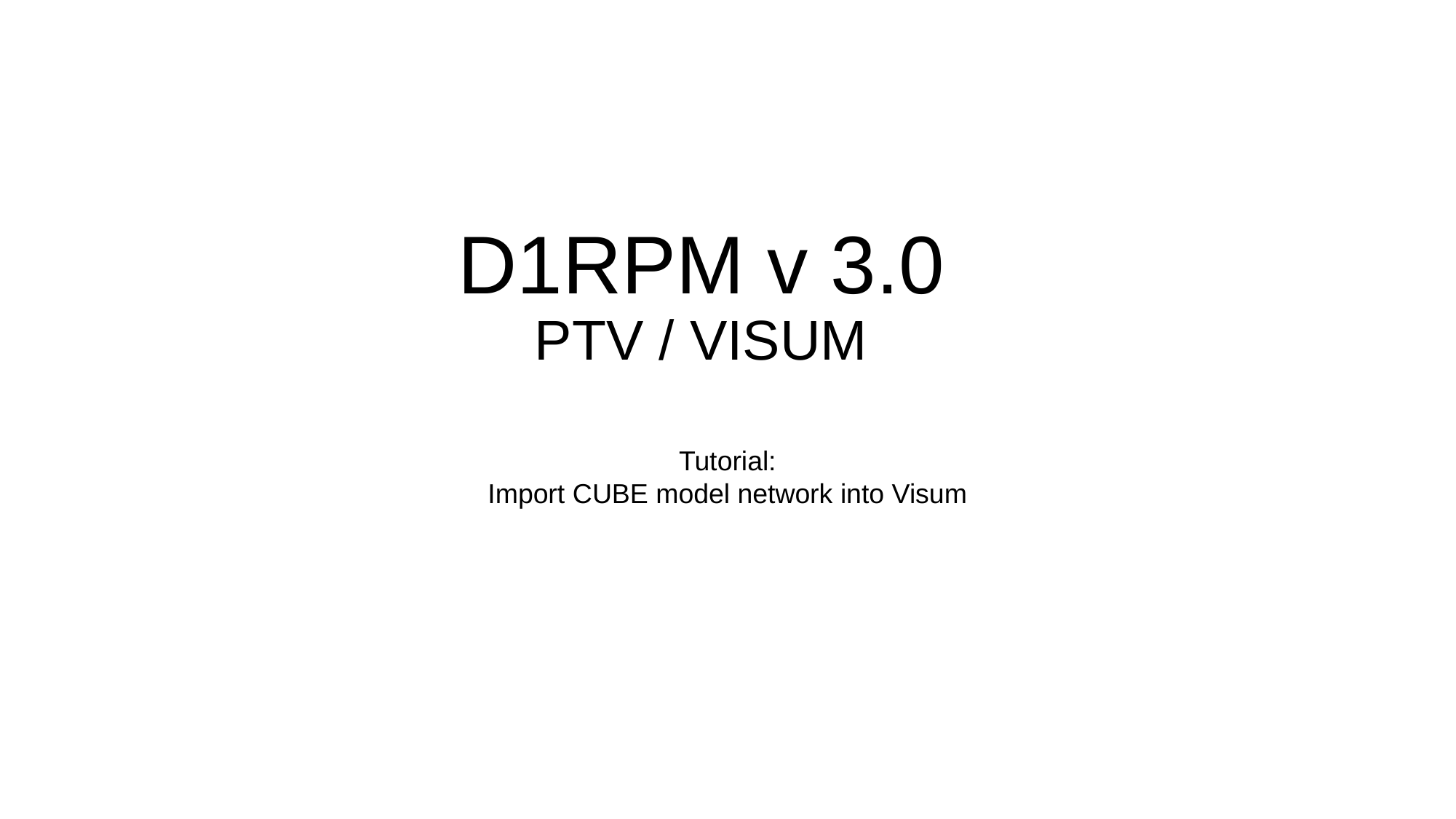

D1RPM v 3.0
PTV / VISUM
Tutorial:
Import CUBE model network into Visum